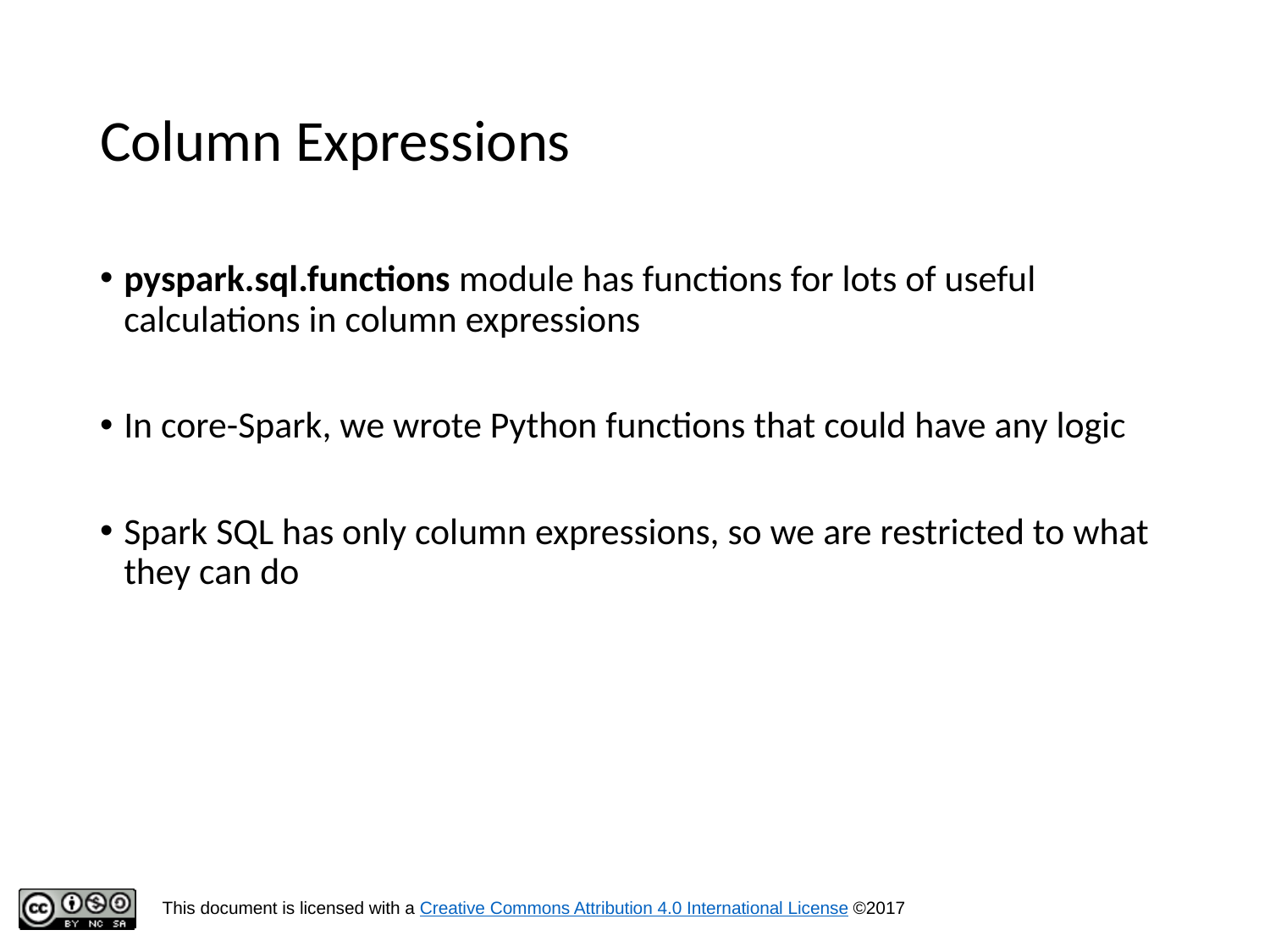

# Column Expressions
pyspark.sql.functions module has functions for lots of useful calculations in column expressions

In core-Spark, we wrote Python functions that could have any logic

Spark SQL has only column expressions, so we are restricted to what they can do